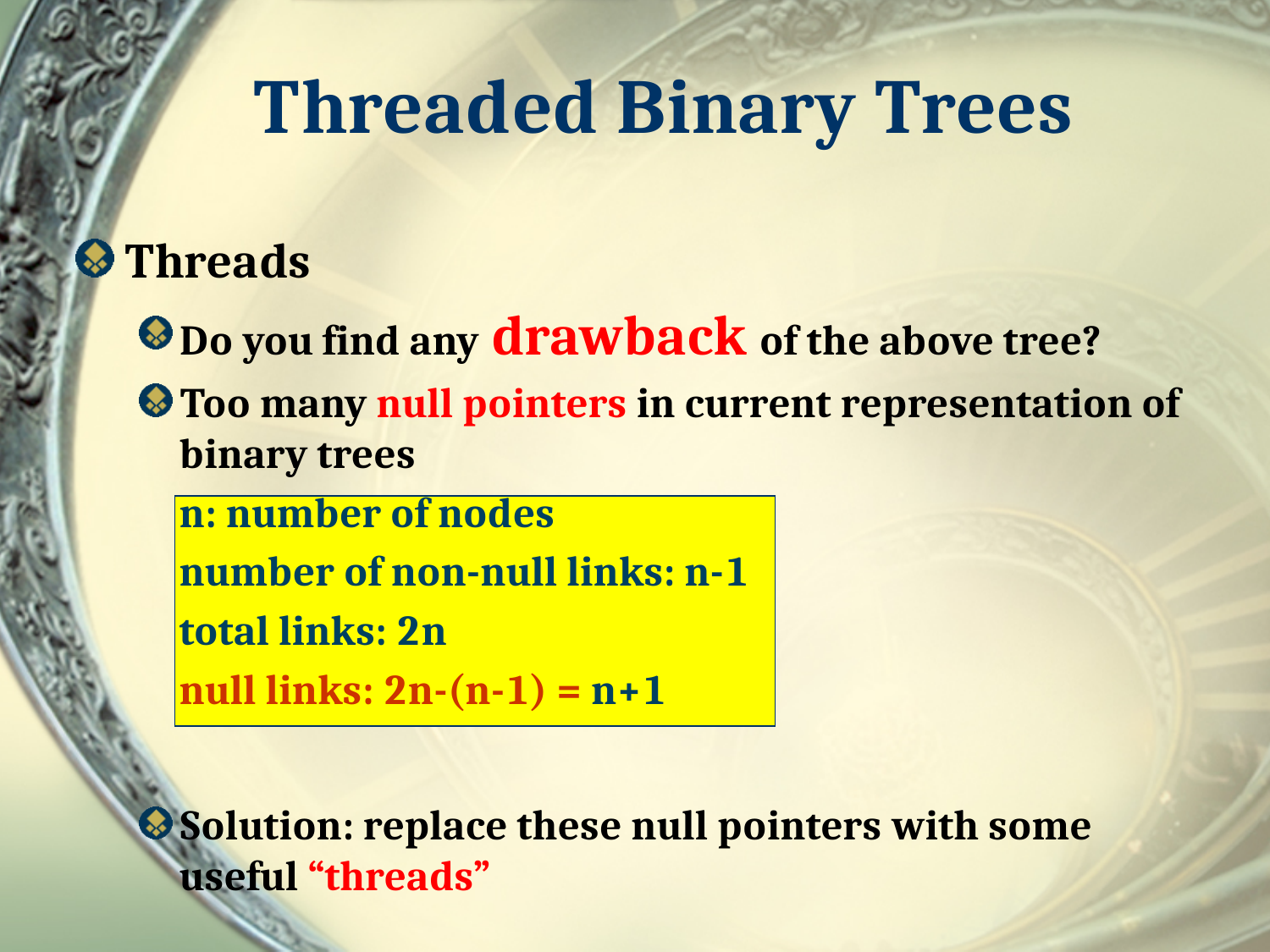

# Threaded Binary Trees
Threads
Do you find any drawback of the above tree?
Too many null pointers in current representation of binary trees
	n: number of nodes
	number of non-null links: n-1
	total links: 2n
	null links: 2n-(n-1) = n+1

Solution: replace these null pointers with some useful “threads”